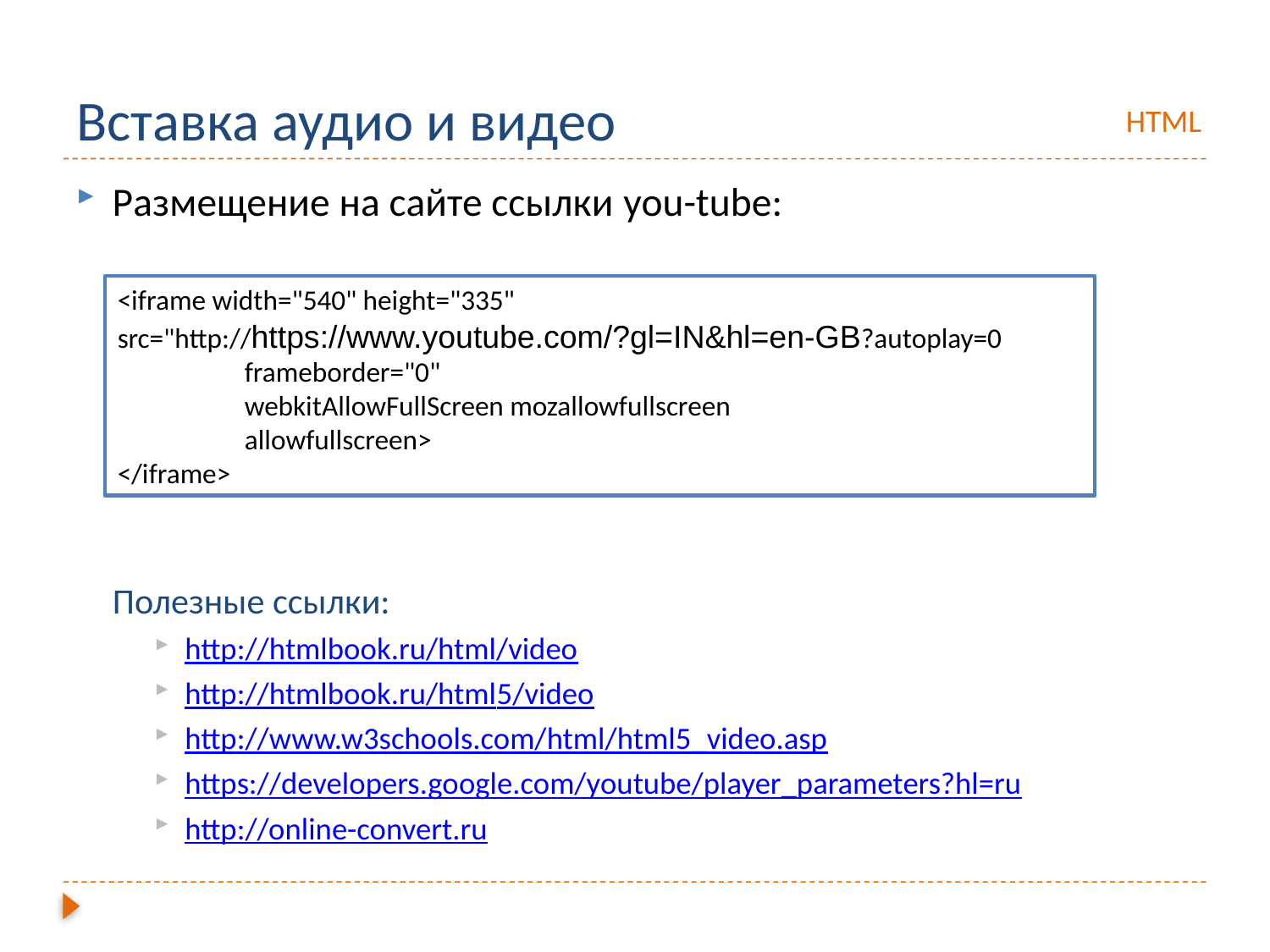

# Вставка аудио и видео
HTML
Размещение на сайте ссылки you-tube:

Полезные ссылки:
http://htmlbook.ru/html/video
http://htmlbook.ru/html5/video
http://www.w3schools.com/html/html5_video.asp
https://developers.google.com/youtube/player_parameters?hl=ru
http://online-convert.ru

<iframe width="540" height="335" 	src="http://https://www.youtube.com/?gl=IN&hl=en-GB?autoplay=0  	frameborder="0"
	webkitAllowFullScreen mozallowfullscreen
 	allowfullscreen>
</iframe>